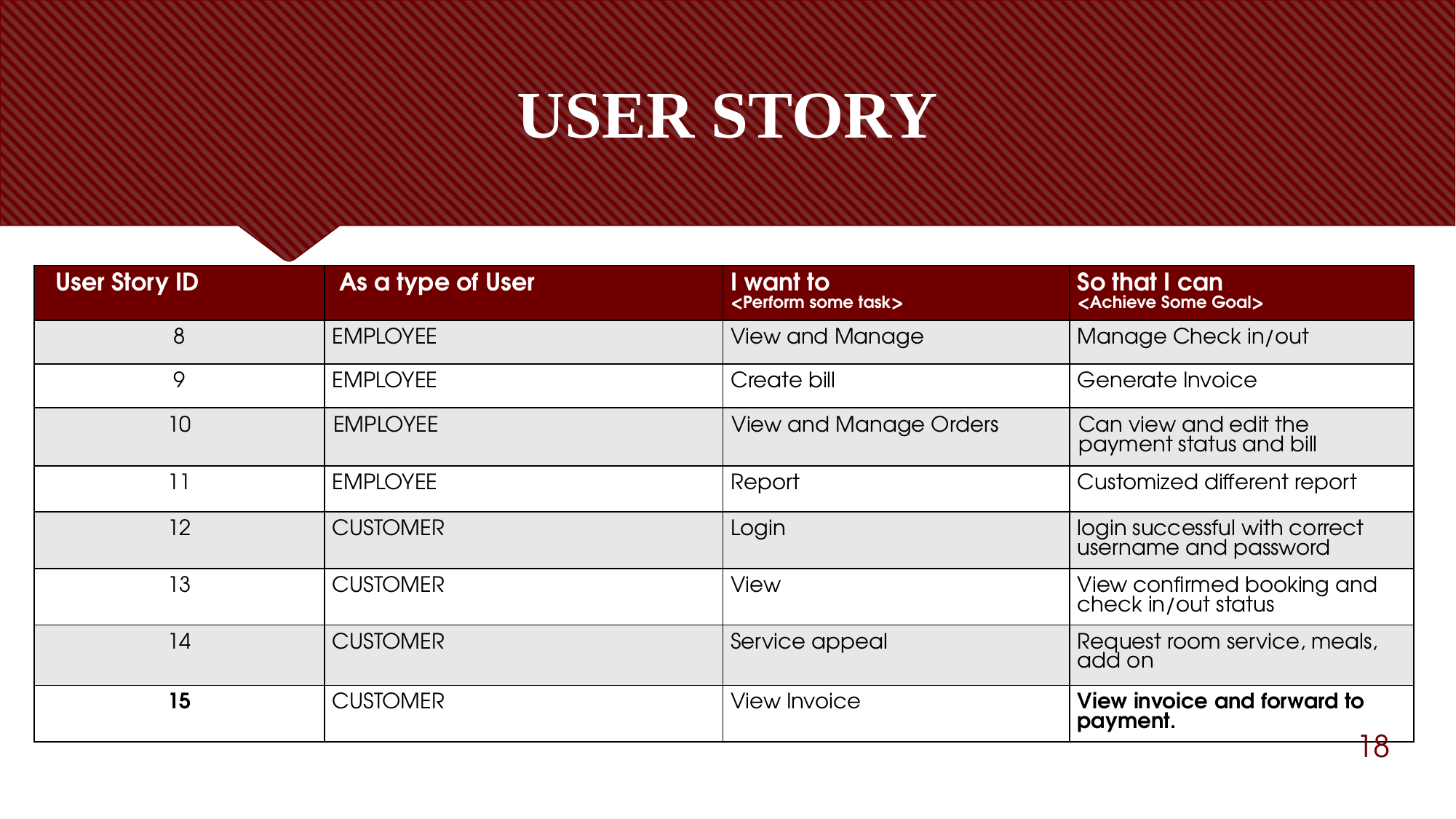

# USER STORY
| User Story ID | As a type of User | I want to  <Perform some task> | So that I can <Achieve Some Goal> |
| --- | --- | --- | --- |
| 8 | EMPLOYEE | View and Manage | Manage Check in/out |
| 9 | EMPLOYEE | Create bill | Generate Invoice |
| 10 | EMPLOYEE | View and Manage Orders | Can view and edit the payment status and bill |
| 11 | EMPLOYEE | Report | Customized different report |
| 12 | CUSTOMER | Login | login successful with correct username and password |
| 13 | CUSTOMER | View | View confirmed booking and check in/out status |
| 14 | CUSTOMER | Service appeal | Request room service, meals, add on |
| 15 | CUSTOMER | View Invoice | View invoice and forward to payment. |
18